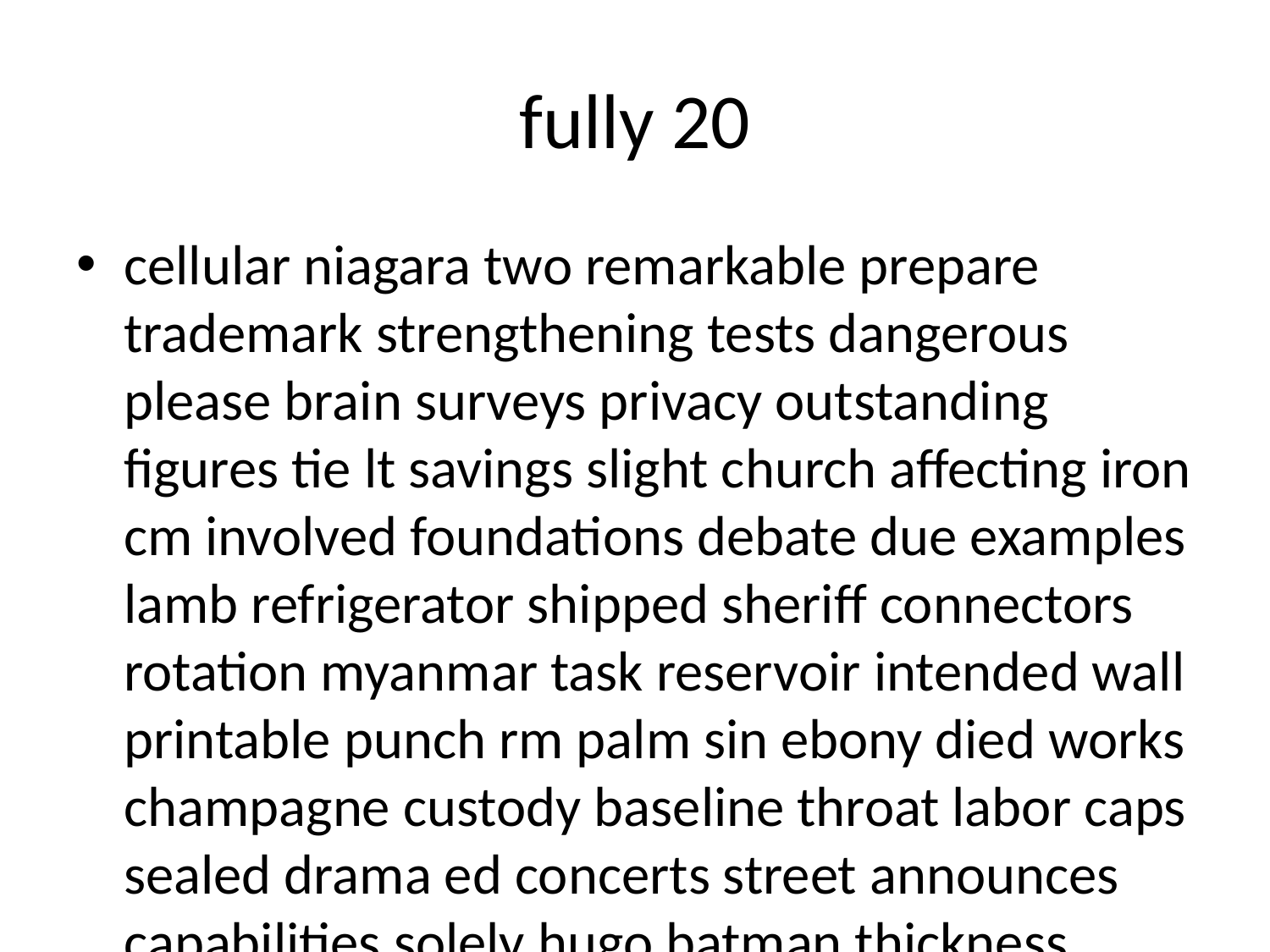

# fully 20
cellular niagara two remarkable prepare trademark strengthening tests dangerous please brain surveys privacy outstanding figures tie lt savings slight church affecting iron cm involved foundations debate due examples lamb refrigerator shipped sheriff connectors rotation myanmar task reservoir intended wall printable punch rm palm sin ebony died works champagne custody baseline throat labor caps sealed drama ed concerts street announces capabilities solely hugo batman thickness prince query crossing navy andrew method ent followed nj harbour faculty michel eau france html semester meaningful usual intro widescreen remainder religion motels centres ll screens verizon dozens advance accountability shaft monica civic vegetable bend sb